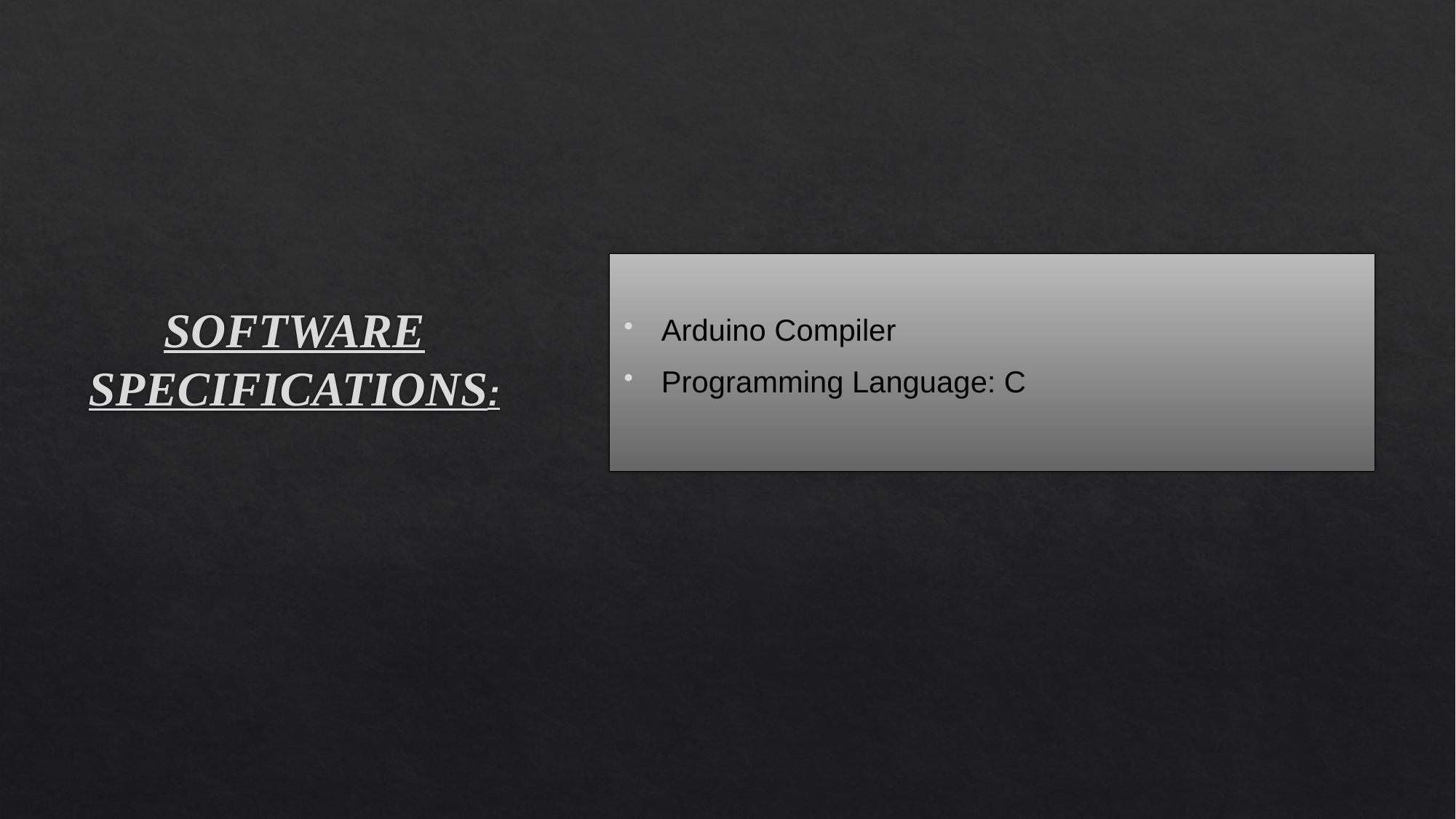

# SOFTWARE SPECIFICATIONS:

Arduino Compiler
Programming Language: C